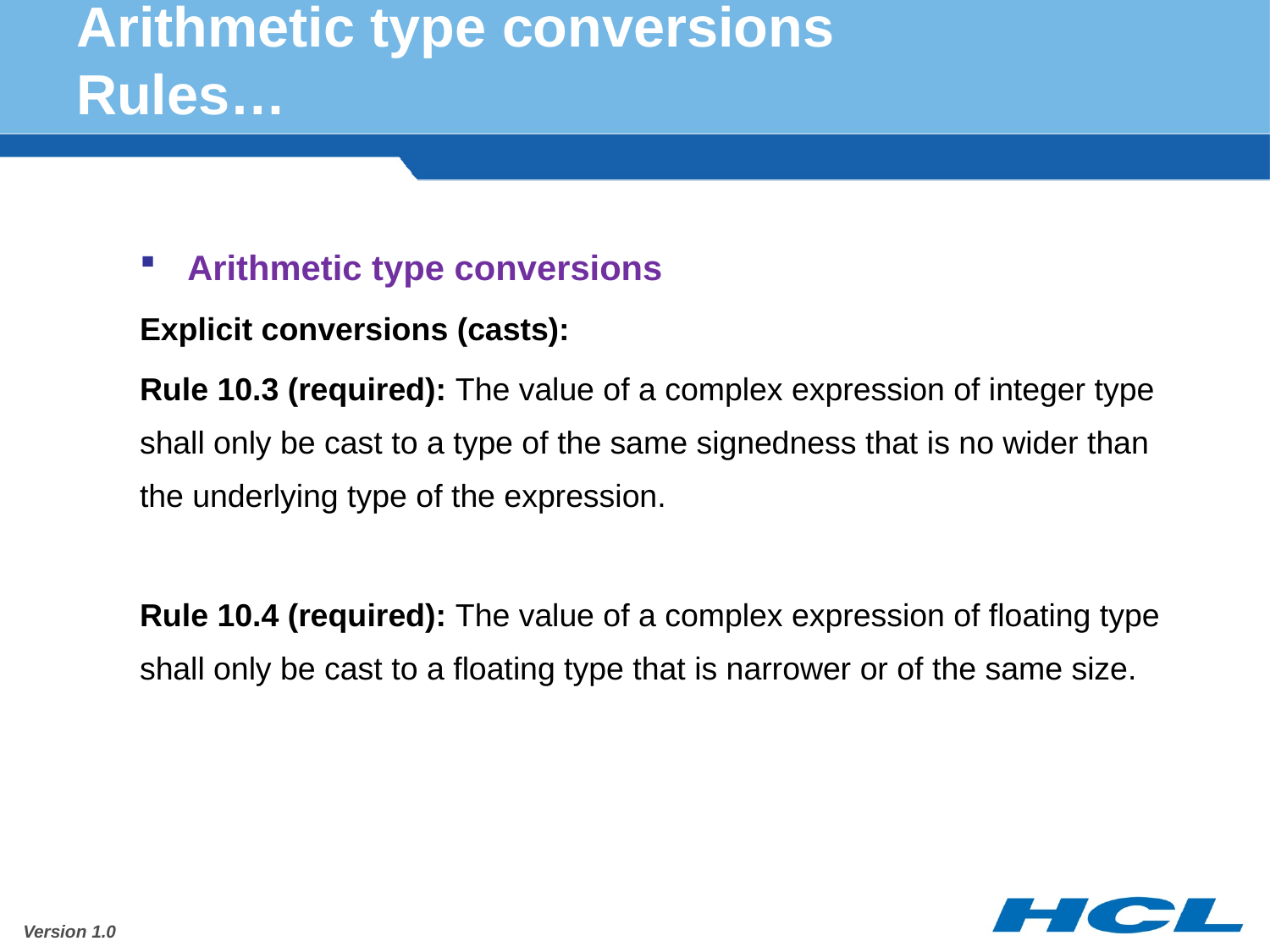

# Arithmetic type conversions Rules…
Arithmetic type conversions
Explicit conversions (casts):
Rule 10.3 (required): The value of a complex expression of integer type shall only be cast to a type of the same signedness that is no wider than the underlying type of the expression.

Rule 10.4 (required): The value of a complex expression of floating type shall only be cast to a floating type that is narrower or of the same size.
33